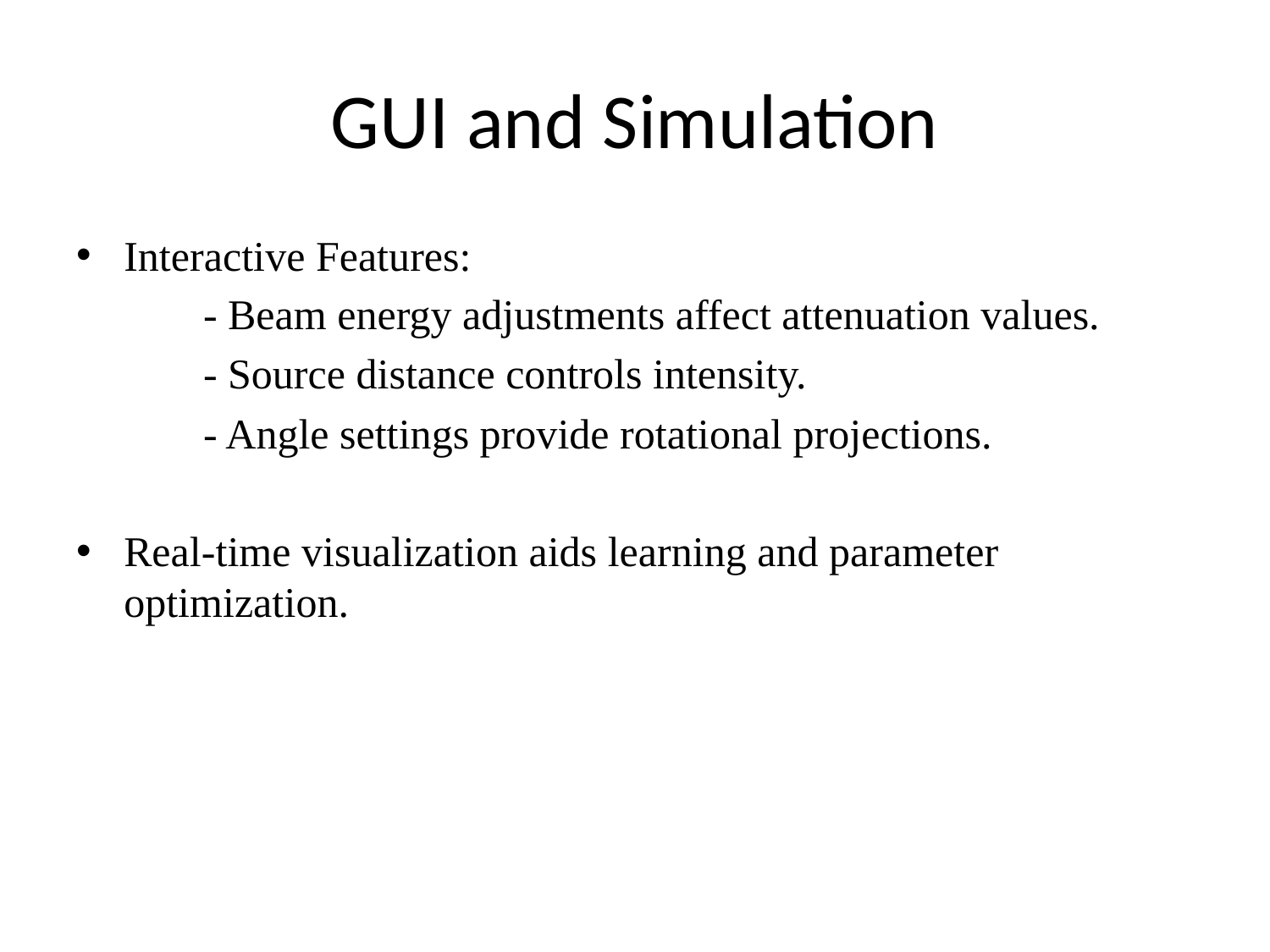

# GUI and Simulation
Interactive Features:
	- Beam energy adjustments affect attenuation values.
	- Source distance controls intensity.
	- Angle settings provide rotational projections.

Real-time visualization aids learning and parameter optimization.